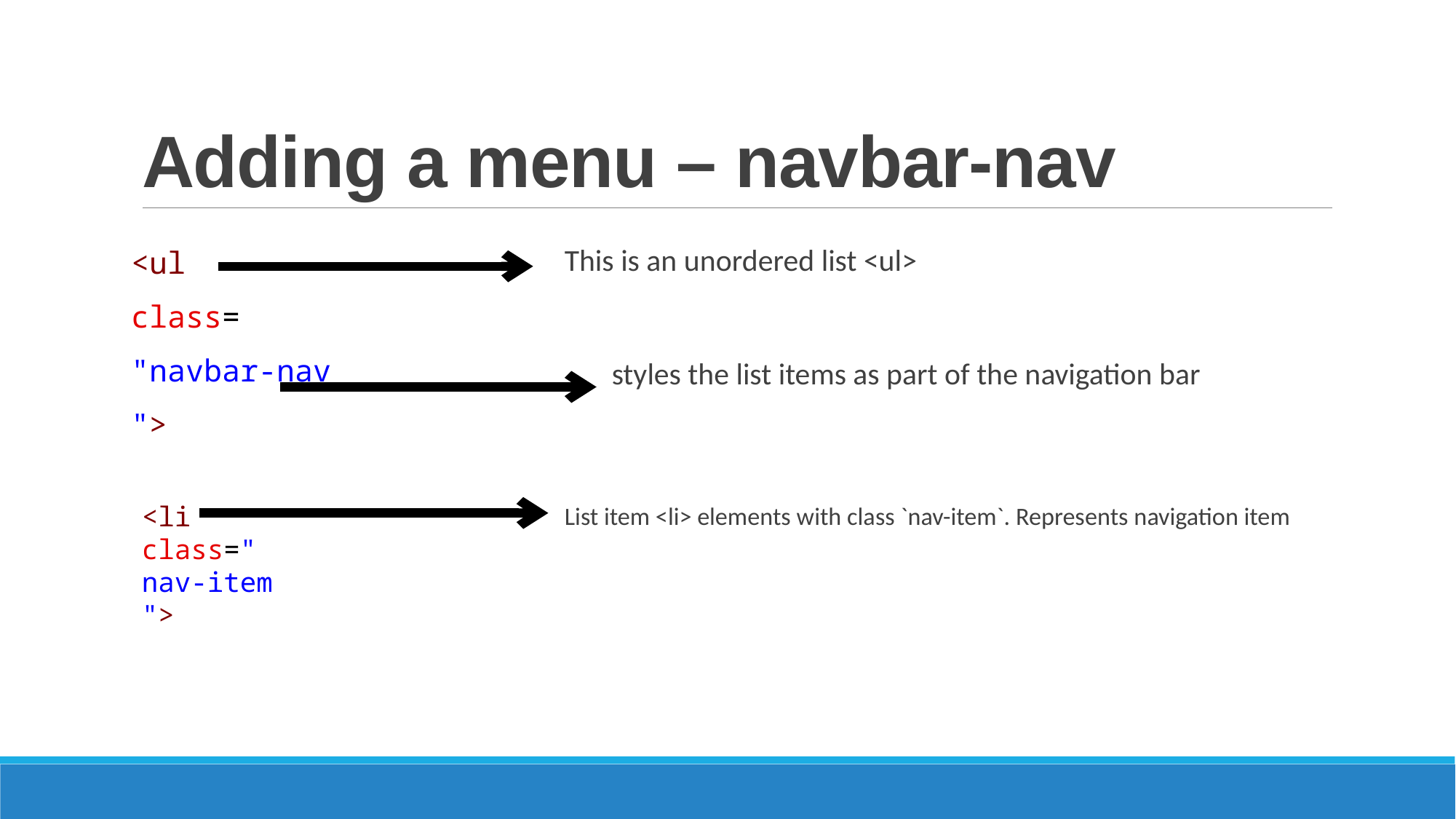

# Adding a menu – navbar-nav
This is an unordered list <ul>
<ul
class=
"navbar-nav
">
styles the list items as part of the navigation bar
<li
class="
nav-item
">
List item <li> elements with class `nav-item`. Represents navigation item